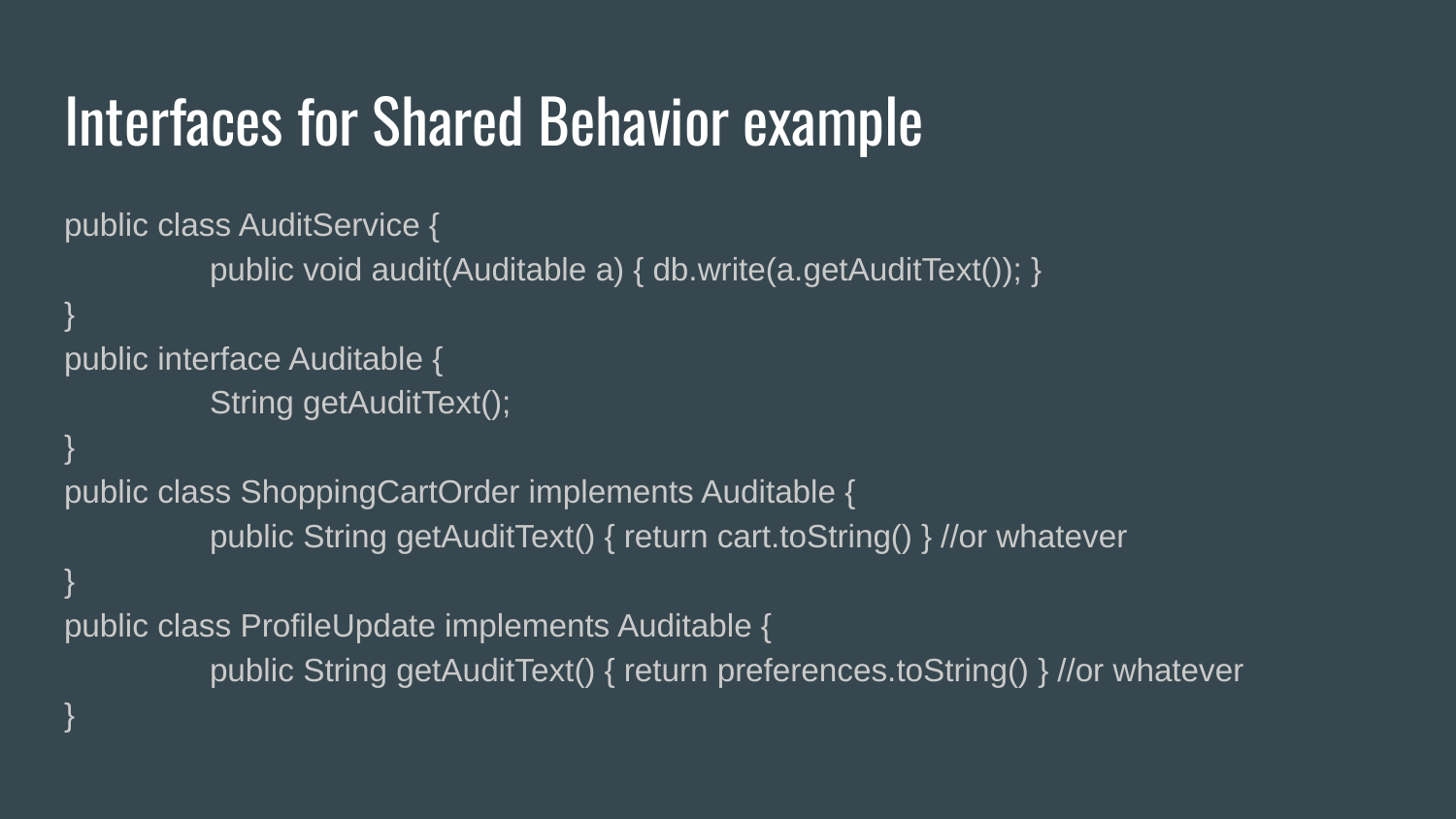

# Interfaces for Shared Behavior example
public class AuditService {
	public void audit(Auditable a) { db.write(a.getAuditText()); }
}
public interface Auditable {
	String getAuditText();
}
public class ShoppingCartOrder implements Auditable {
	public String getAuditText() { return cart.toString() } //or whatever
}
public class ProfileUpdate implements Auditable {
	public String getAuditText() { return preferences.toString() } //or whatever
}